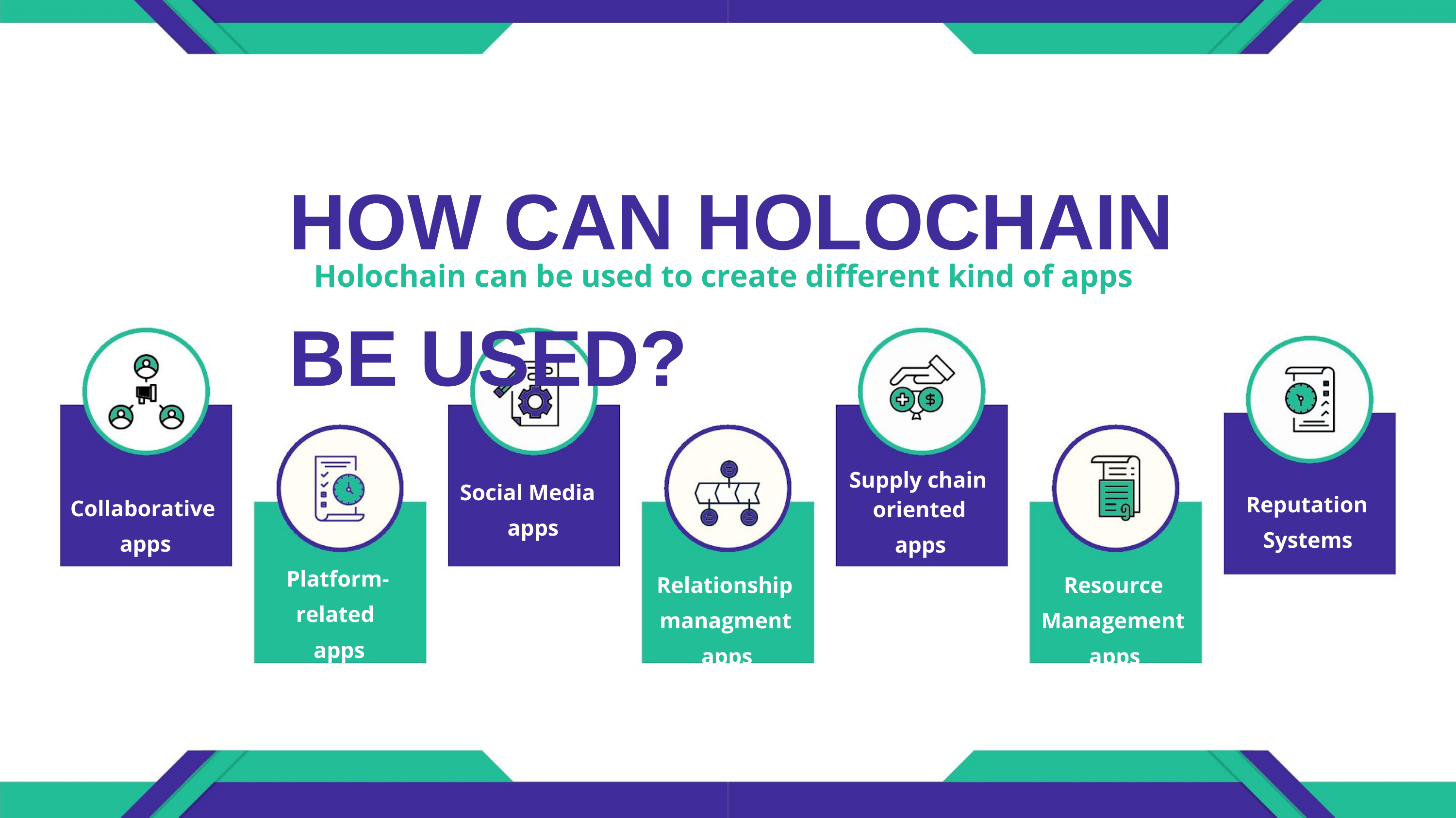

HOW CAN HOLOCHAIN BE USED?
Holochain can be used to create different kind of apps
Supply chain
Social Media
apps
Reputation
Systems
Collaborative
apps
oriented
apps
Platform-
related
apps
Relationship
managment
apps
Resource
Management
apps